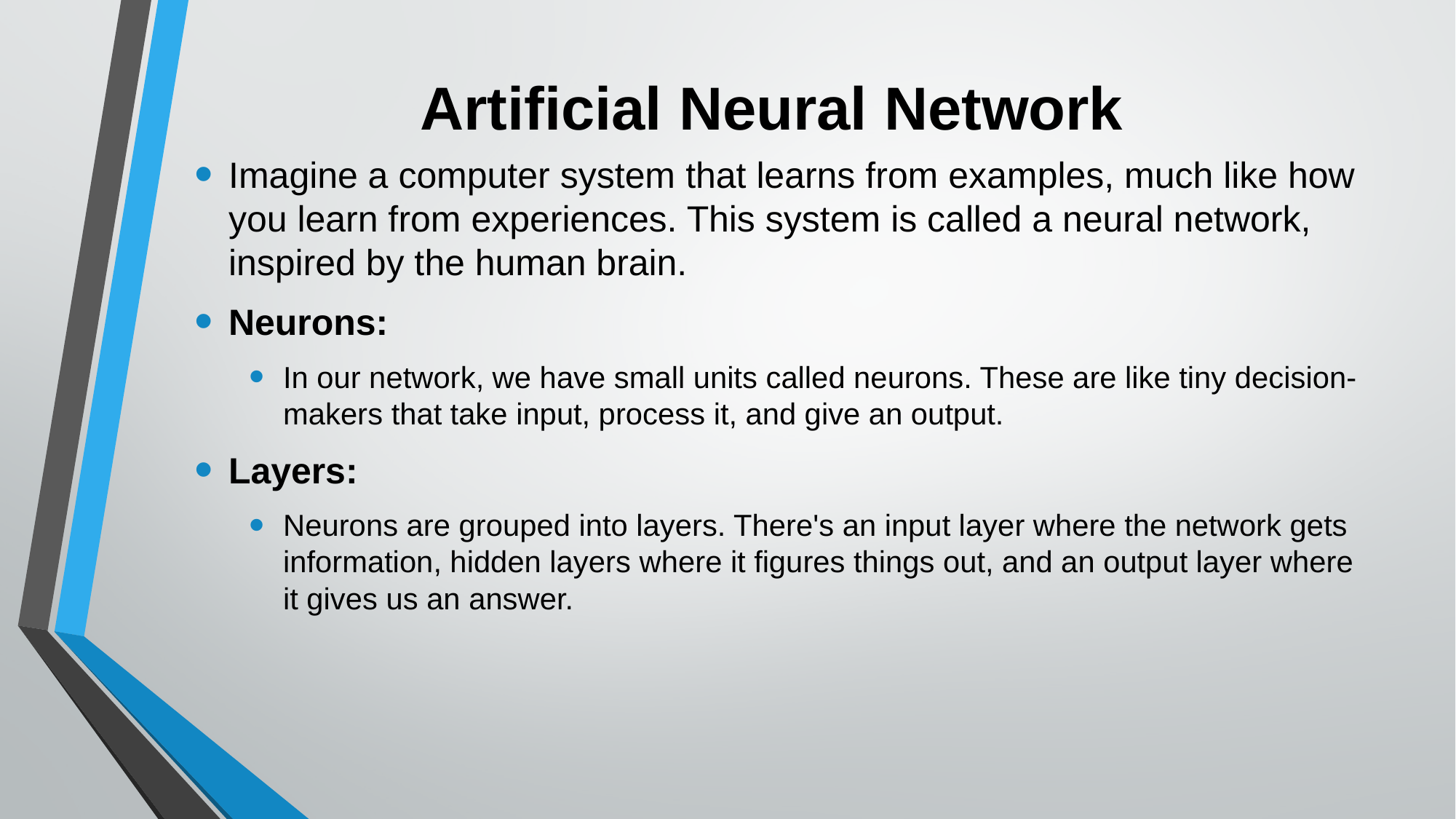

# Artificial Neural Network
Imagine a computer system that learns from examples, much like how you learn from experiences. This system is called a neural network, inspired by the human brain.
Neurons:
In our network, we have small units called neurons. These are like tiny decision-makers that take input, process it, and give an output.
Layers:
Neurons are grouped into layers. There's an input layer where the network gets information, hidden layers where it figures things out, and an output layer where it gives us an answer.